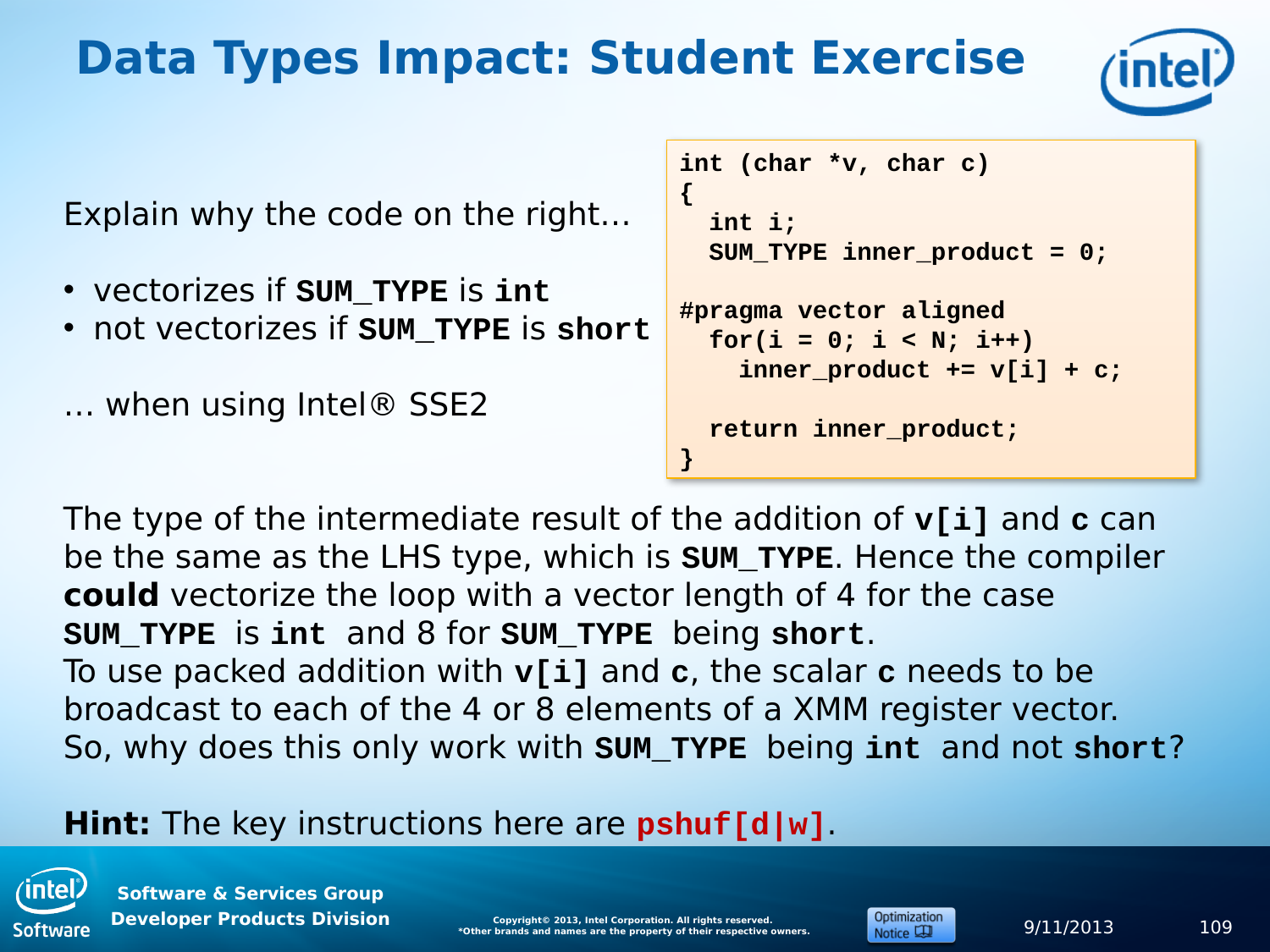

# Data Types Impact: Student Exercise

Explain why the code on the right…

vectorizes if SUM_TYPE is int
not vectorizes if SUM_TYPE is short

… when using Intel® SSE2

The type of the intermediate result of the addition of v[i] and c can be the same as the LHS type, which is SUM_TYPE. Hence the compiler could vectorize the loop with a vector length of 4 for the case SUM_TYPE is int and 8 for SUM_TYPE being short.
To use packed addition with v[i] and c, the scalar c needs to be broadcast to each of the 4 or 8 elements of a XMM register vector.
So, why does this only work with SUM_TYPE being int and not short?

Hint: The key instructions here are pshuf[d|w].

int (char *v, char c)
{
  int i;
  SUM_TYPE inner_product = 0;

#pragma vector aligned
  for(i = 0; i < N; i++)
    inner_product += v[i] + c;

  return inner_product;
}
9/11/2013
109